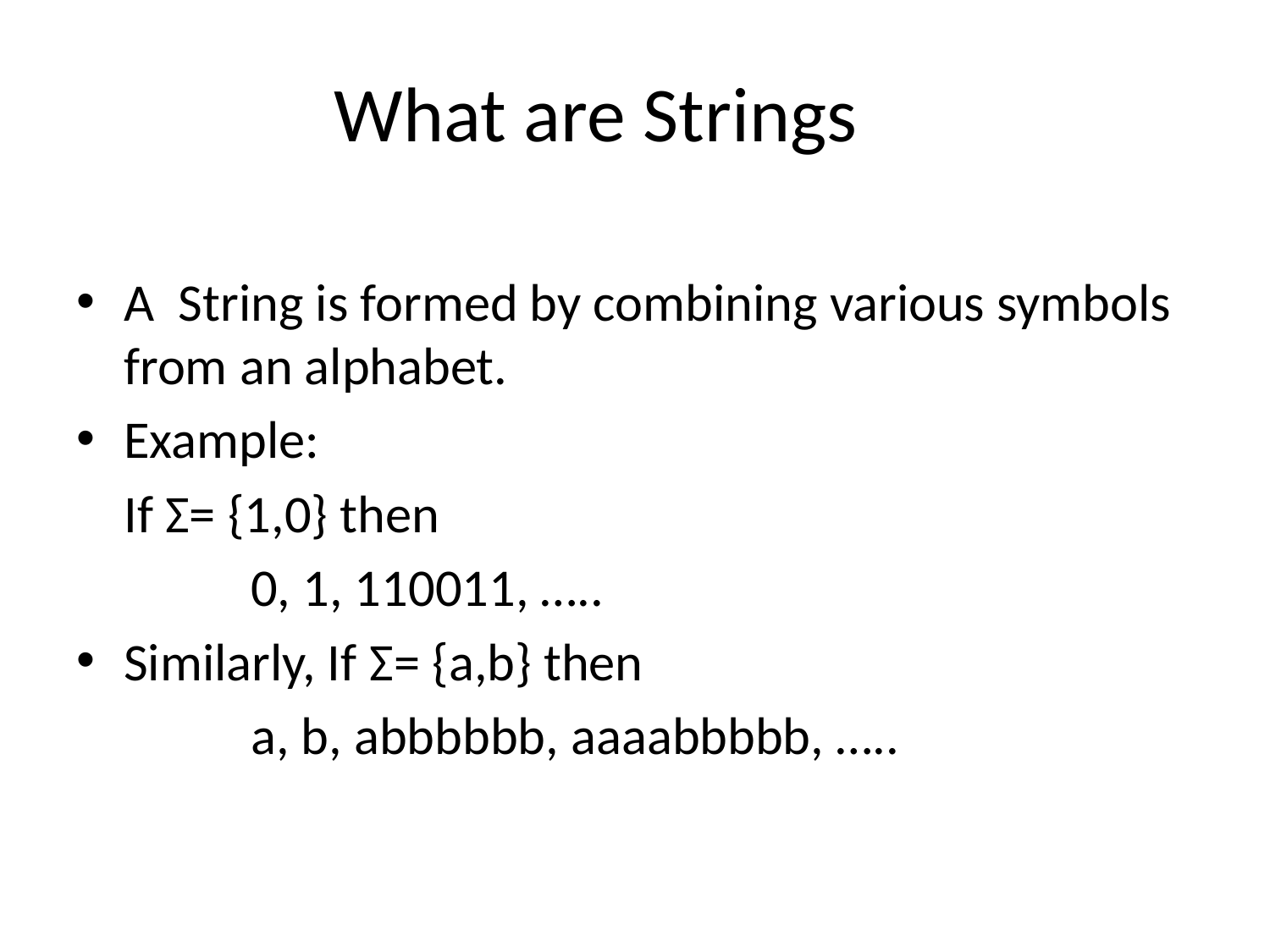

# What are Strings
A  String is formed by combining various symbols from an alphabet.
Example:
	If Σ= {1,0} then
		0, 1, 110011, …..
Similarly, If Σ= {a,b} then
		a, b, abbbbbb, aaaabbbbb, …..